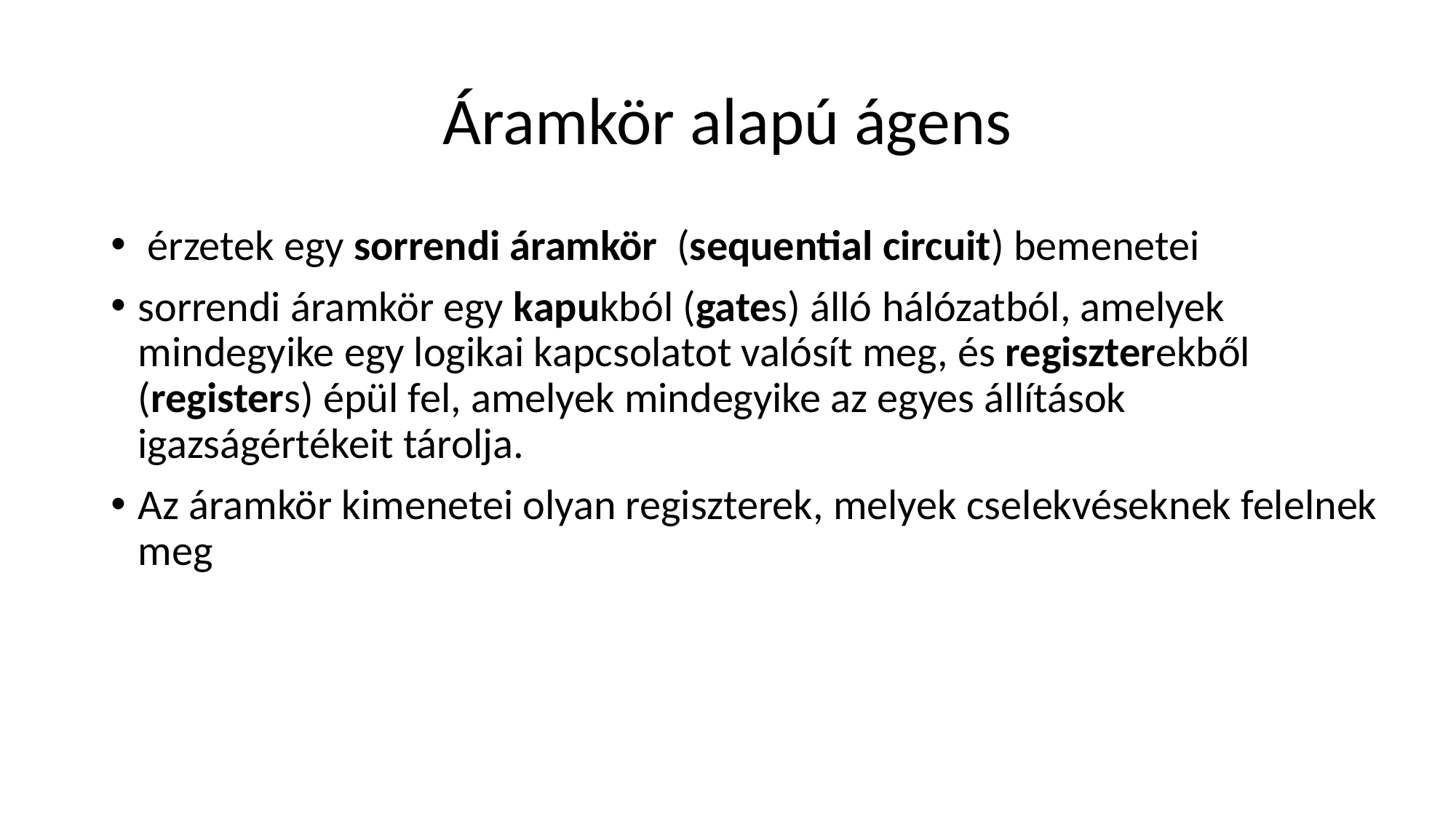

# Áramkör alapú ágens
 érzetek egy sorrendi áramkör  (sequential circuit) bemenetei
sorrendi áramkör egy kapukból (gates) álló hálózatból, amelyek mindegyike egy logikai kapcsolatot valósít meg, és regiszterekből (registers) épül fel, amelyek mindegyike az egyes állítások igazságértékeit tárolja.
Az áramkör kimenetei olyan regiszterek, melyek cselekvéseknek felelnek meg